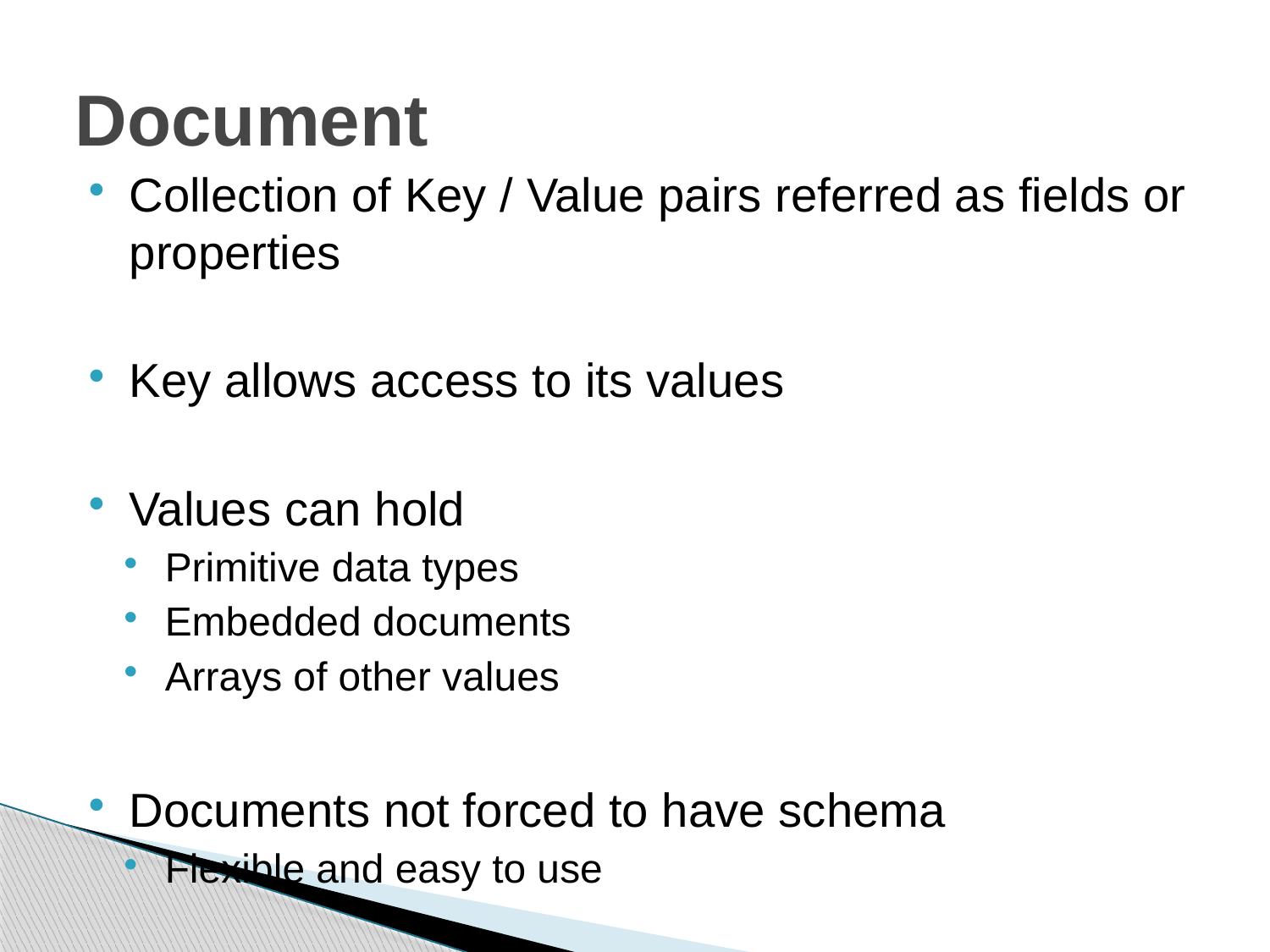

Document
Collection of Key / Value pairs referred as fields or properties

Key allows access to its values

Values can hold
Primitive data types
Embedded documents
Arrays of other values

Documents not forced to have schema
Flexible and easy to use